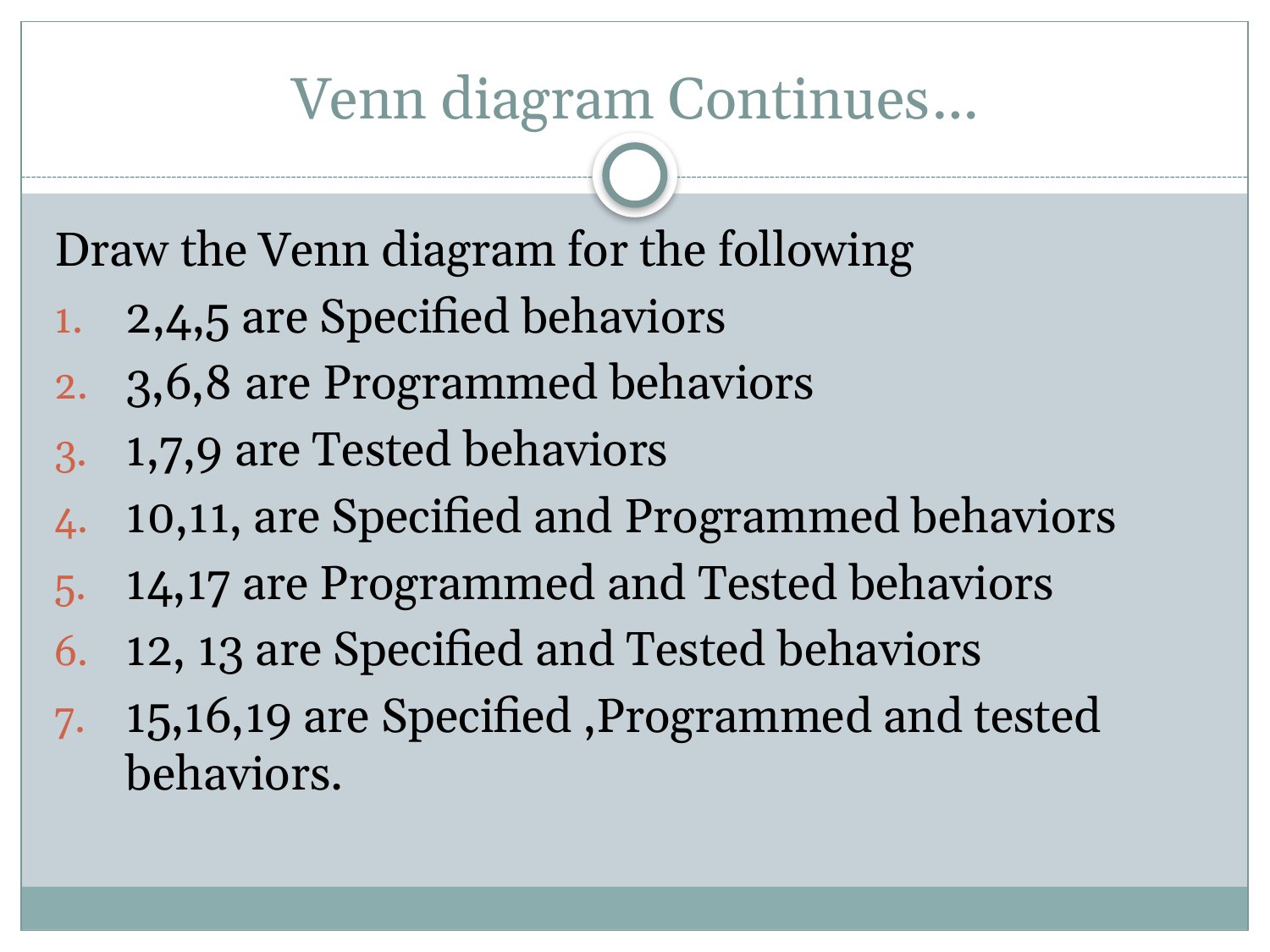

# Venn diagram Continues…
Draw the Venn diagram for the following
2,4,5 are Specified behaviors
3,6,8 are Programmed behaviors
1,7,9 are Tested behaviors
10,11, are Specified and Programmed behaviors
14,17 are Programmed and Tested behaviors
12, 13 are Specified and Tested behaviors
15,16,19 are Specified ,Programmed and tested behaviors.